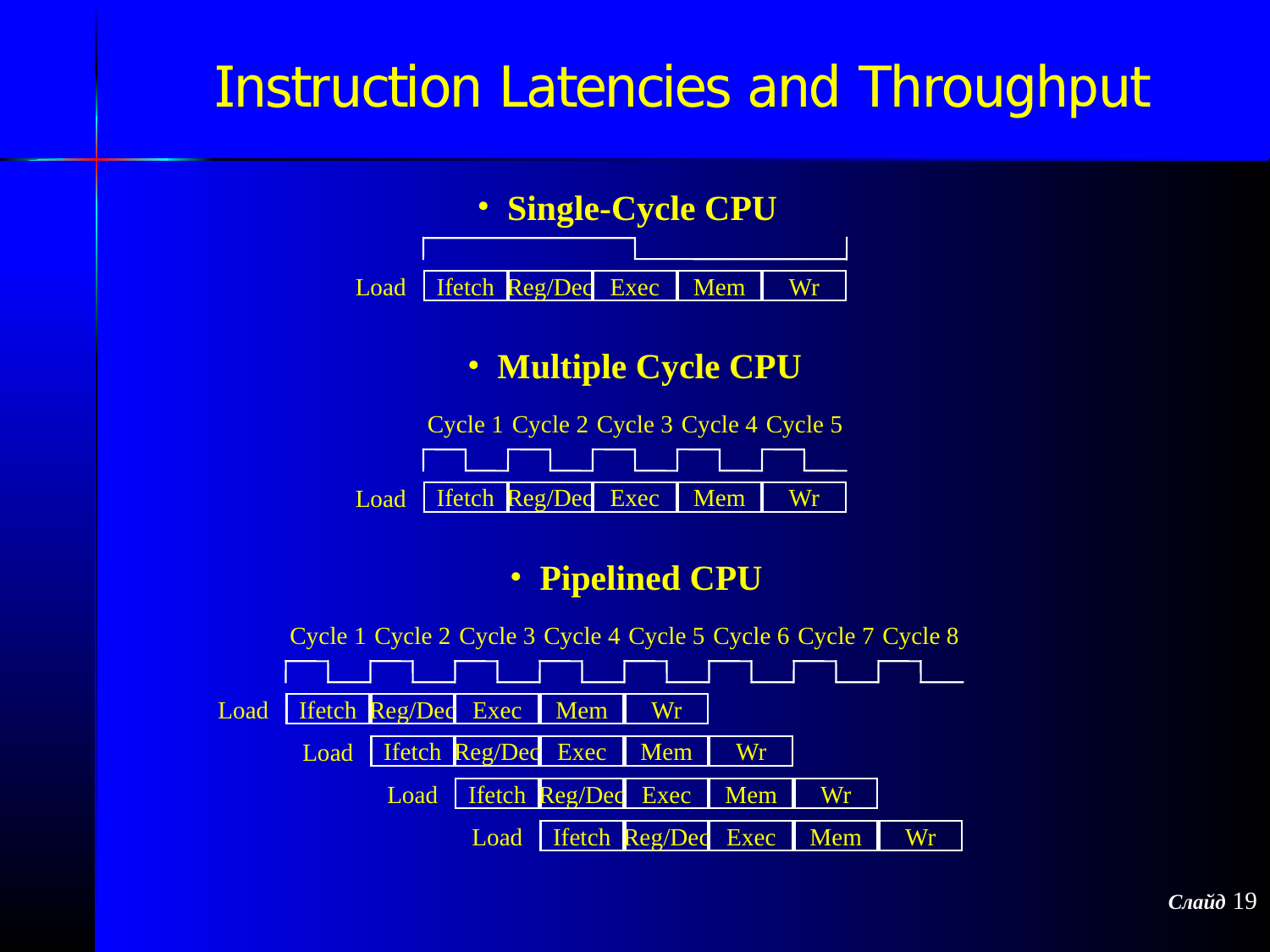

Instruction Latencies and Throughput
Single-Cycle CPU

Load
Ifetch
Reg/Dec
Exec
Mem
Wr
Multiple Cycle CPU
Cycle 1
Cycle 2
Cycle 3
Cycle 4
Cycle 5

Load
Ifetch
Reg/Dec
Exec
Mem
Wr
Pipelined CPU
Cycle 1
Cycle 2
Cycle 3
Cycle 4
Cycle 5
Cycle 6
Cycle 7
Cycle 8

Load
Ifetch
Reg/Dec
Exec
Mem
Wr
Load
Ifetch
Reg/Dec
Exec
Mem
Wr
Load
Ifetch
Reg/Dec
Exec
Mem
Wr
Load
Ifetch
Reg/Dec
Exec
Mem
Wr
Слайд 19